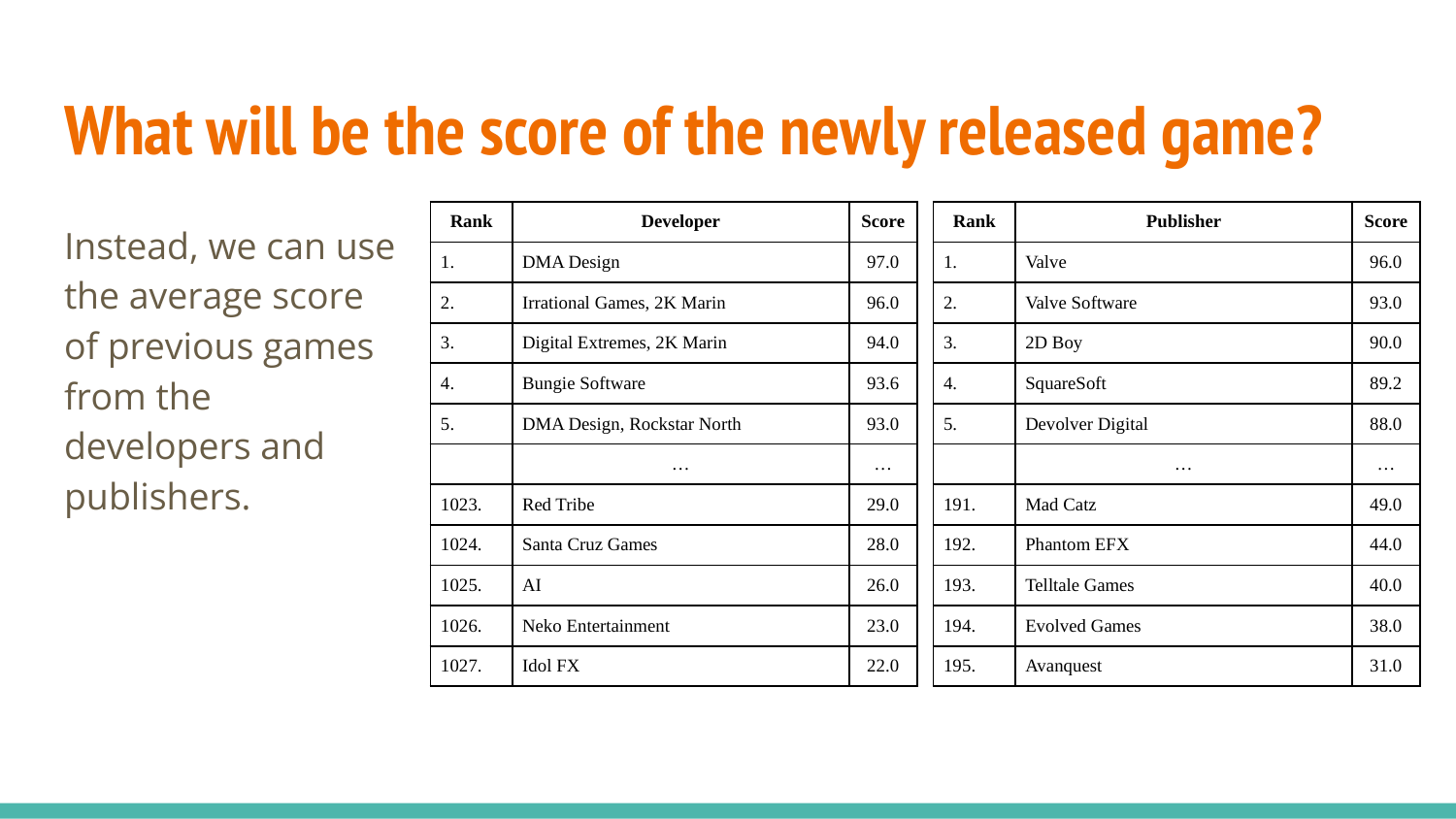

# What will be the score of the newly released game?

Instead, we can use the average score of previous games from the developers and publishers.

| Rank | Developer | Score |
| --- | --- | --- |
| 1. | DMA Design | 97.0 |
| 2. | Irrational Games, 2K Marin | 96.0 |
| 3. | Digital Extremes, 2K Marin | 94.0 |
| 4. | Bungie Software | 93.6 |
| 5. | DMA Design, Rockstar North | 93.0 |
|  | … | … |
| 1023. | Red Tribe | 29.0 |
| 1024. | Santa Cruz Games | 28.0 |
| 1025. | AI | 26.0 |
| 1026. | Neko Entertainment | 23.0 |
| 1027. | Idol FX | 22.0 |
| Rank | Publisher | Score |
| --- | --- | --- |
| 1. | Valve | 96.0 |
| 2. | Valve Software | 93.0 |
| 3. | 2D Boy | 90.0 |
| 4. | SquareSoft | 89.2 |
| 5. | Devolver Digital | 88.0 |
|  | … | … |
| 191. | Mad Catz | 49.0 |
| 192. | Phantom EFX | 44.0 |
| 193. | Telltale Games | 40.0 |
| 194. | Evolved Games | 38.0 |
| 195. | Avanquest | 31.0 |